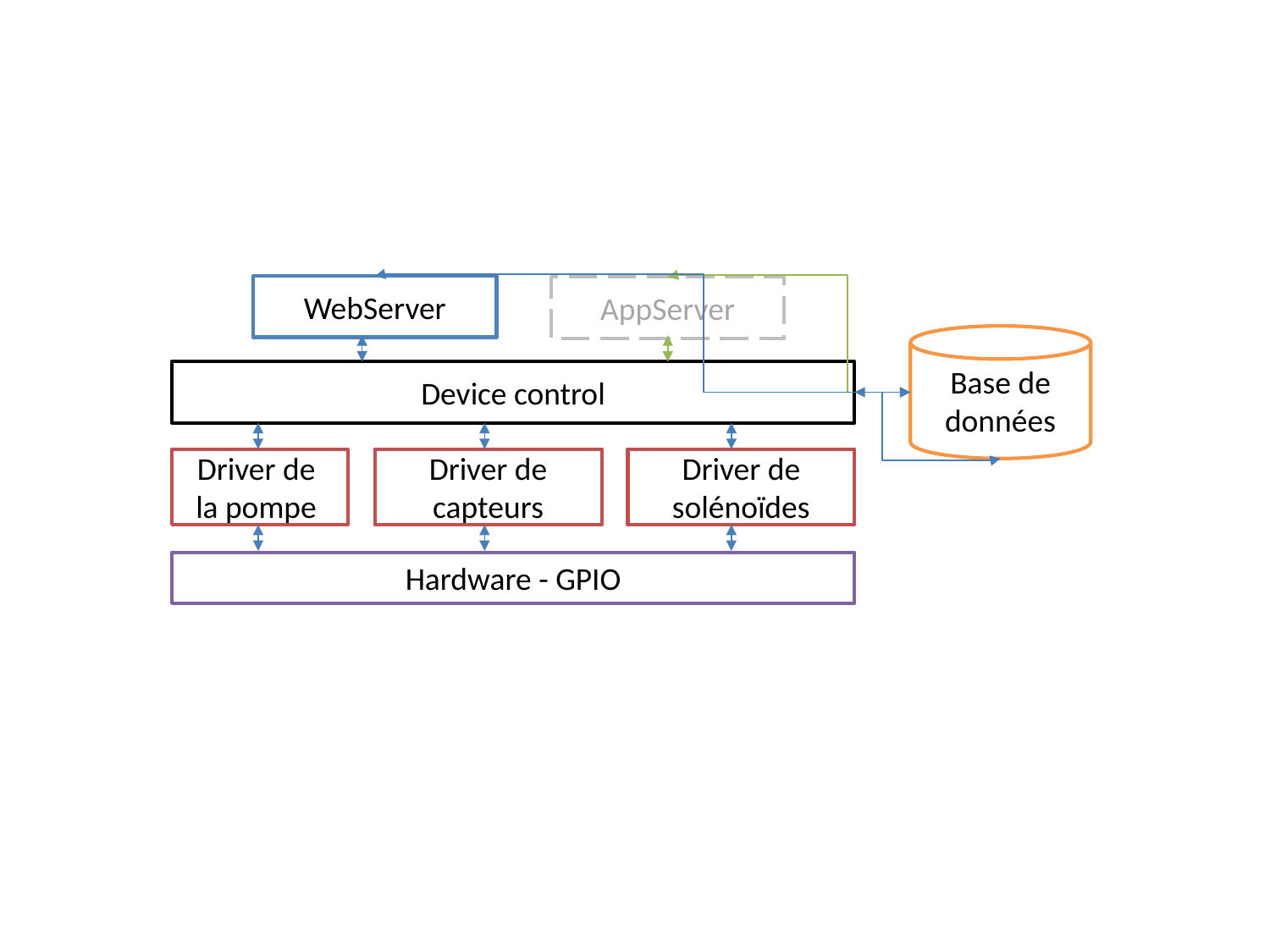

WebServer
AppServer
Base de données
Device control
Driver de  la pompe
Driver de capteurs
Driver de solénoïdes
Hardware - GPIO